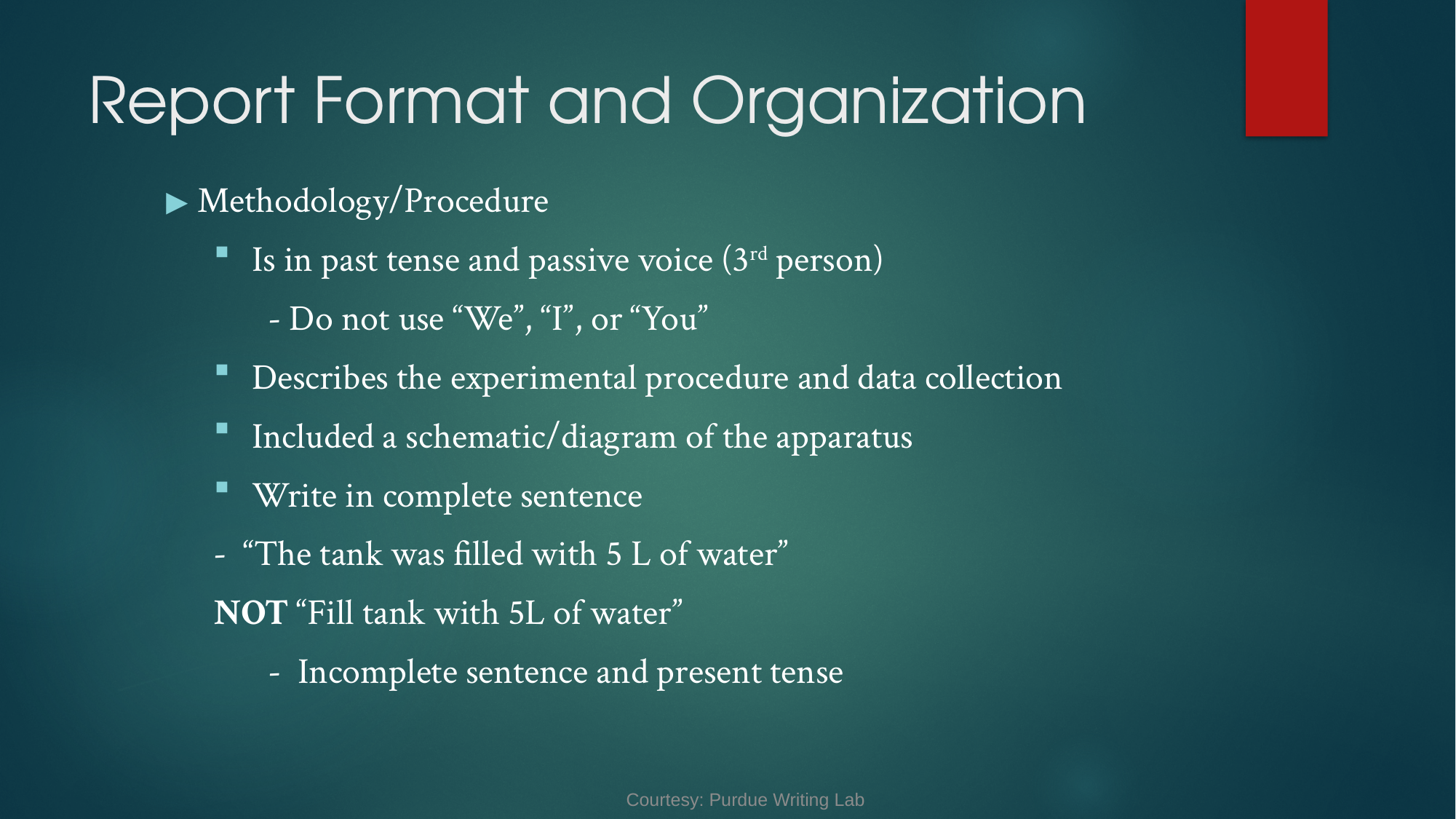

# Report Format and Organization
Methodology/Procedure
Is in past tense and passive voice (3rd person)
- Do not use “We”, “I”, or “You”
Describes the experimental procedure and data collection
Included a schematic/diagram of the apparatus
Write in complete sentence
-  “The tank was filled with 5 L of water”
NOT “Fill tank with 5L of water”
-  Incomplete sentence and present tense

Courtesy: Purdue Writing Lab